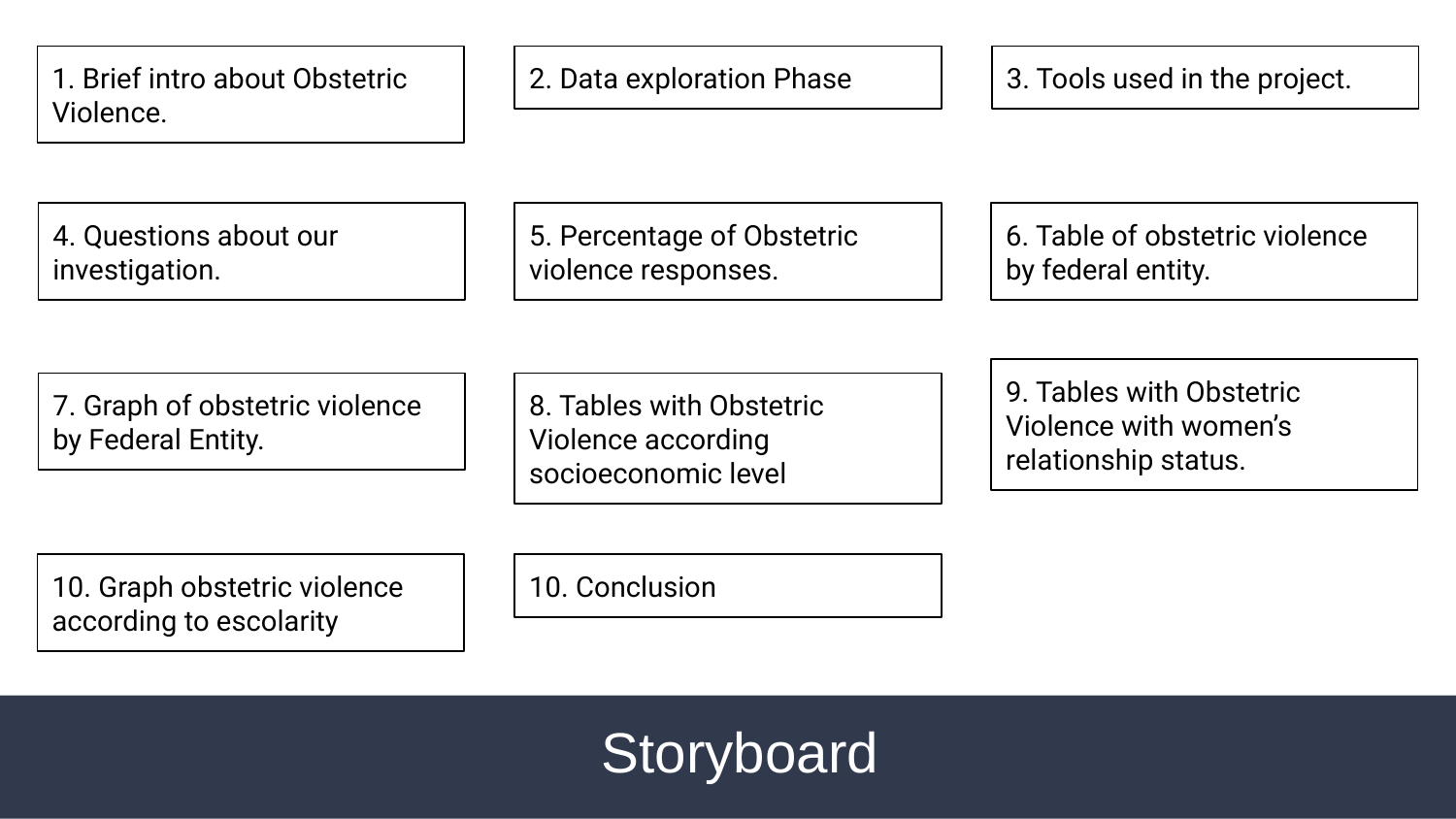

1. Brief intro about Obstetric Violence.
2. Data exploration Phase
3. Tools used in the project.
4. Questions about our investigation.
5. Percentage of Obstetric violence responses.
6. Table of obstetric violence by federal entity.
9. Tables with Obstetric Violence with women’s relationship status.
7. Graph of obstetric violence by Federal Entity.
8. Tables with Obstetric Violence according socioeconomic level
10. Graph obstetric violence according to escolarity
10. Conclusion
Storyboard